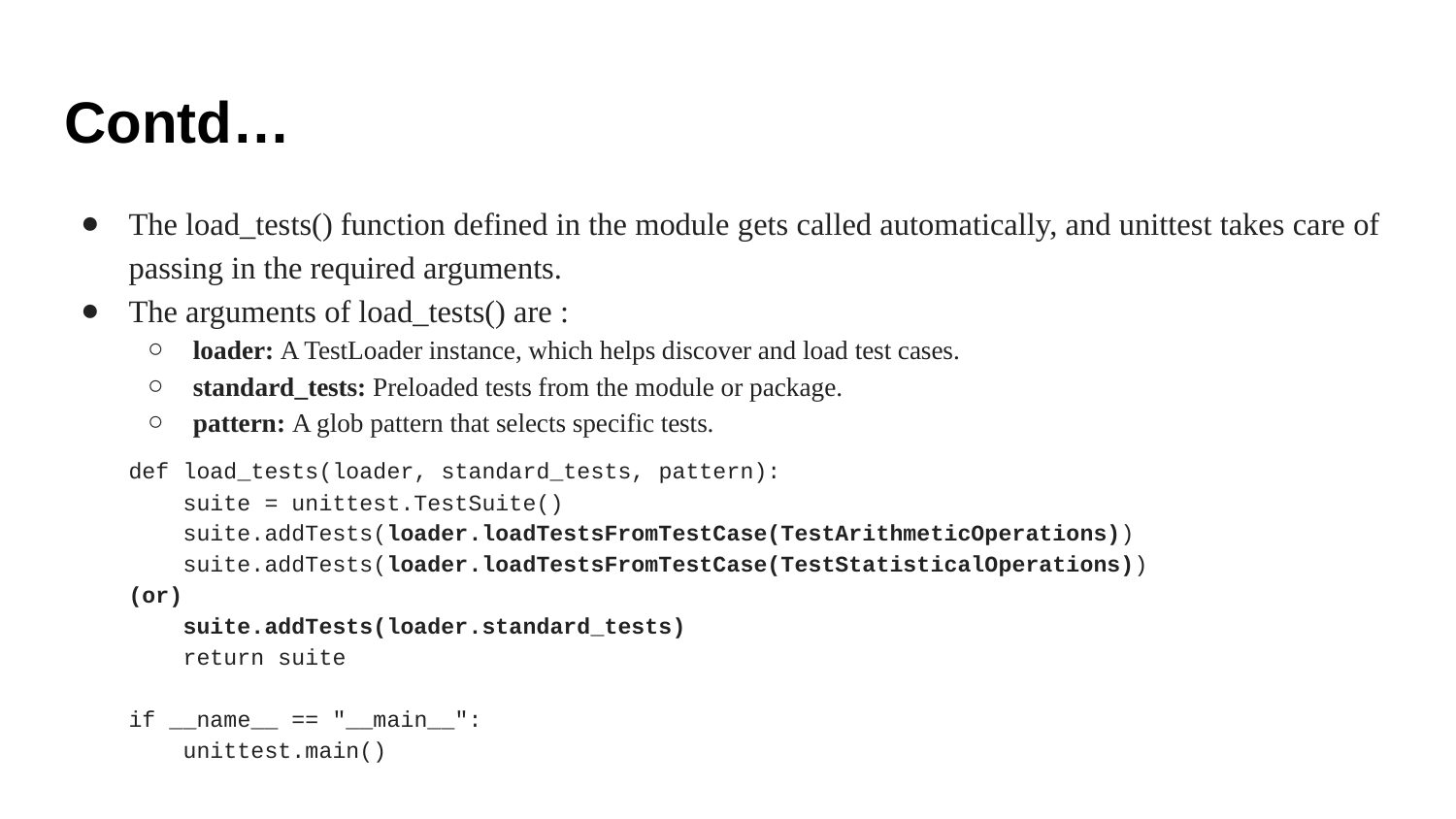

# Contd…
The load_tests() function defined in the module gets called automatically, and unittest takes care of passing in the required arguments.
The arguments of load_tests() are :
loader: A TestLoader instance, which helps discover and load test cases.
standard_tests: Preloaded tests from the module or package.
pattern: A glob pattern that selects specific tests.
def load_tests(loader, standard_tests, pattern):
    suite = unittest.TestSuite()
    suite.addTests(loader.loadTestsFromTestCase(TestArithmeticOperations))
    suite.addTests(loader.loadTestsFromTestCase(TestStatisticalOperations))
	(or)
    suite.addTests(loader.standard_tests)
    return suite

if __name__ == "__main__":
    unittest.main()